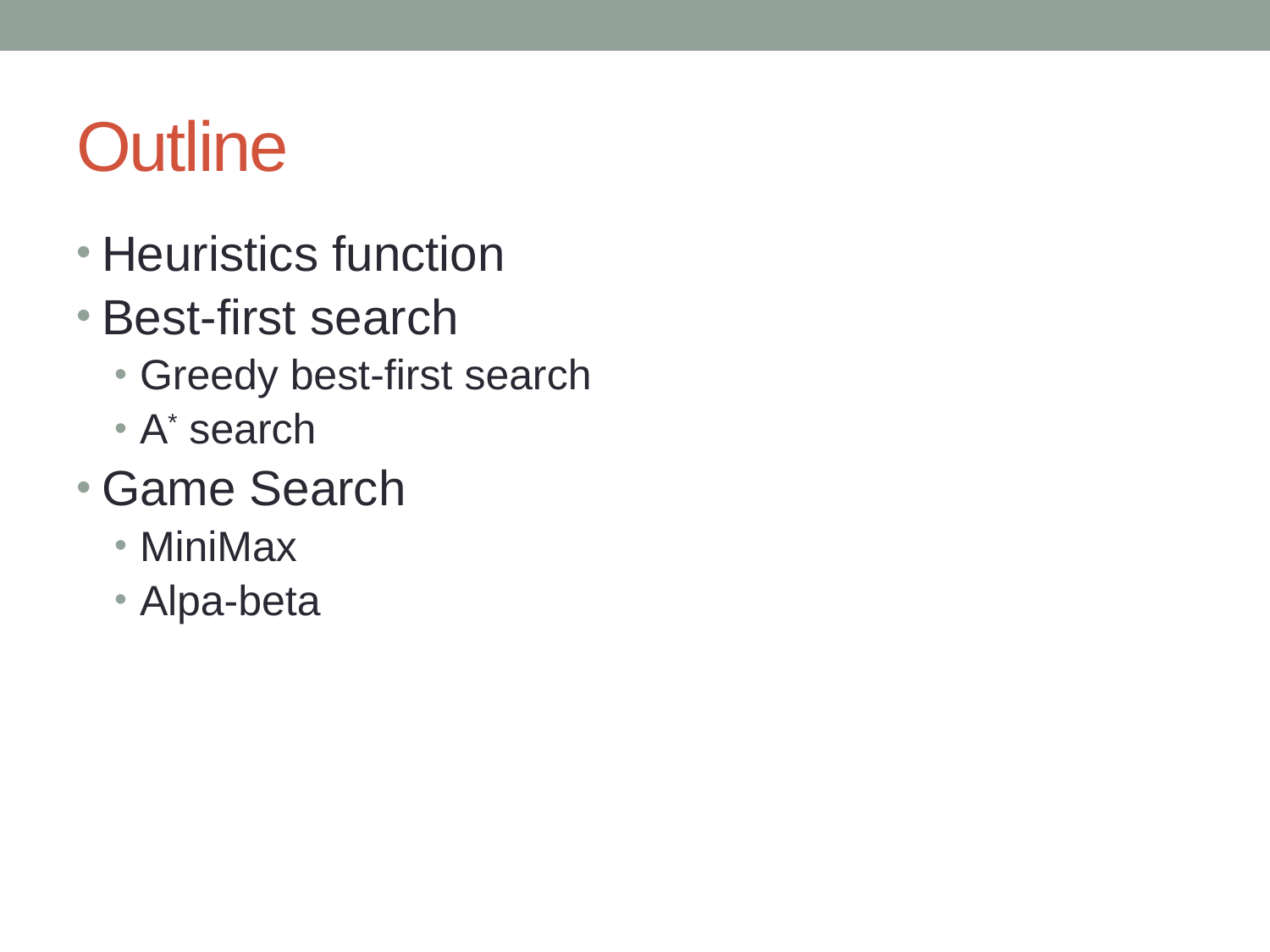

# Outline
Heuristics function
Best-first search
Greedy best-first search
A* search
Game Search
MiniMax
Alpa-beta